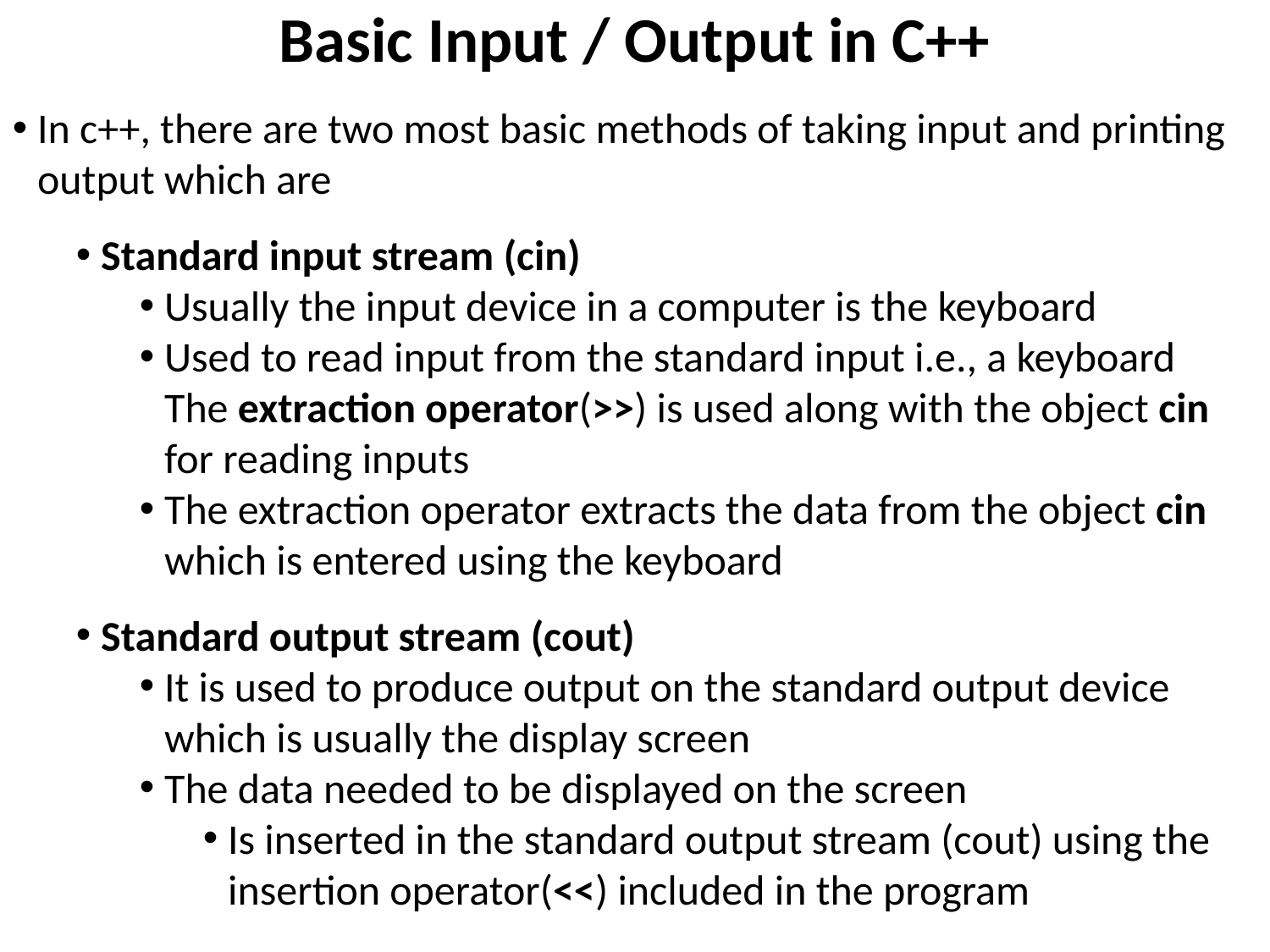

# Basic Input / Output in C++

In c++, there are two most basic methods of taking input and printing output which are

Standard input stream (cin)
Usually the input device in a computer is the keyboard
Used to read input from the standard input i.e., a keyboard
The extraction operator(>>) is used along with the object cin for reading inputs
The extraction operator extracts the data from the object cin which is entered using the keyboard

Standard output stream (cout)
It is used to produce output on the standard output device which is usually the display screen
The data needed to be displayed on the screen
Is inserted in the standard output stream (cout) using the insertion operator(<<) included in the program